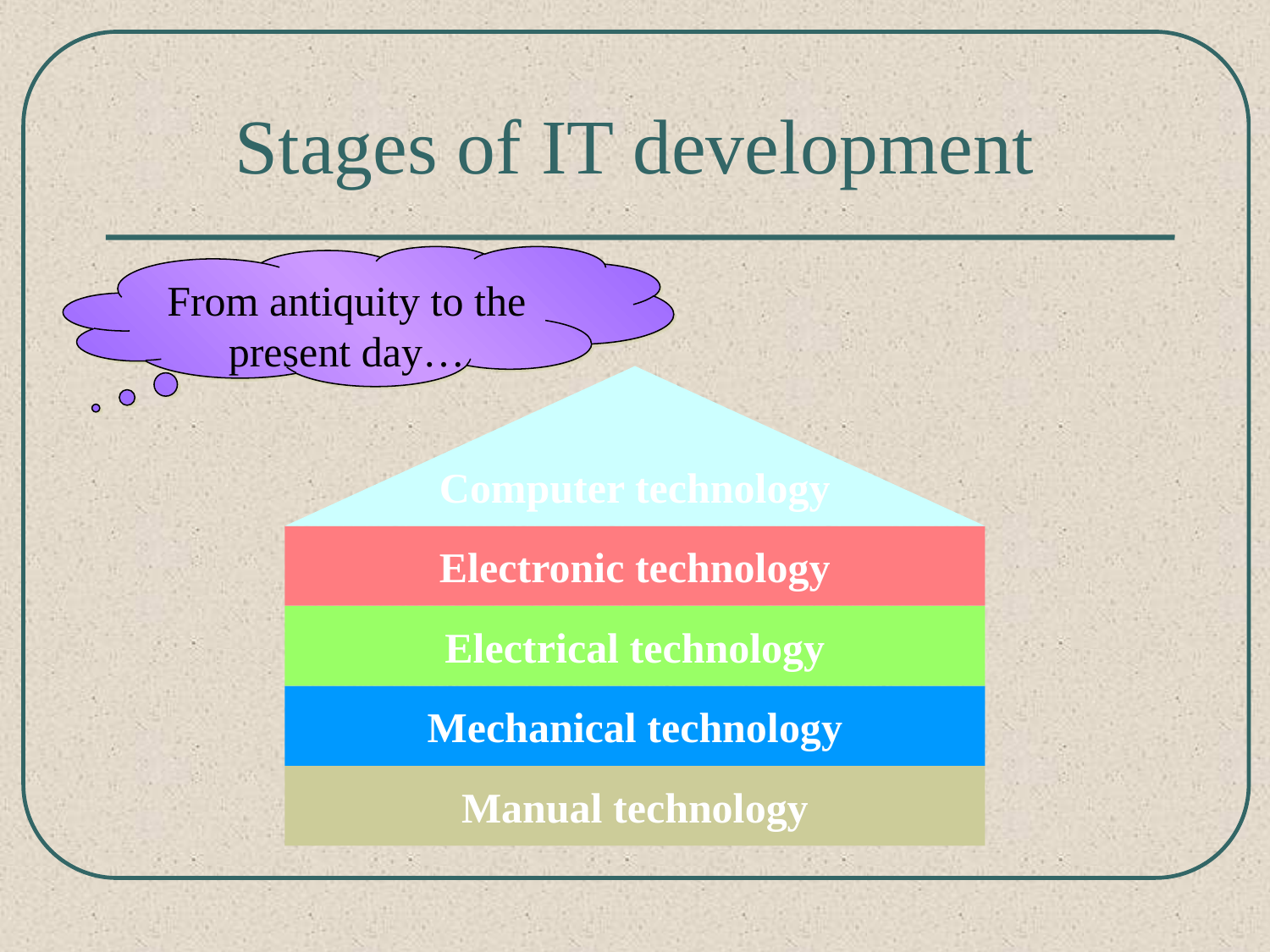

# Stages of IT development
From antiquity to the present day…
Computer technology
Electronic technology
Electrical technology
Mechanical technology
Manual technology